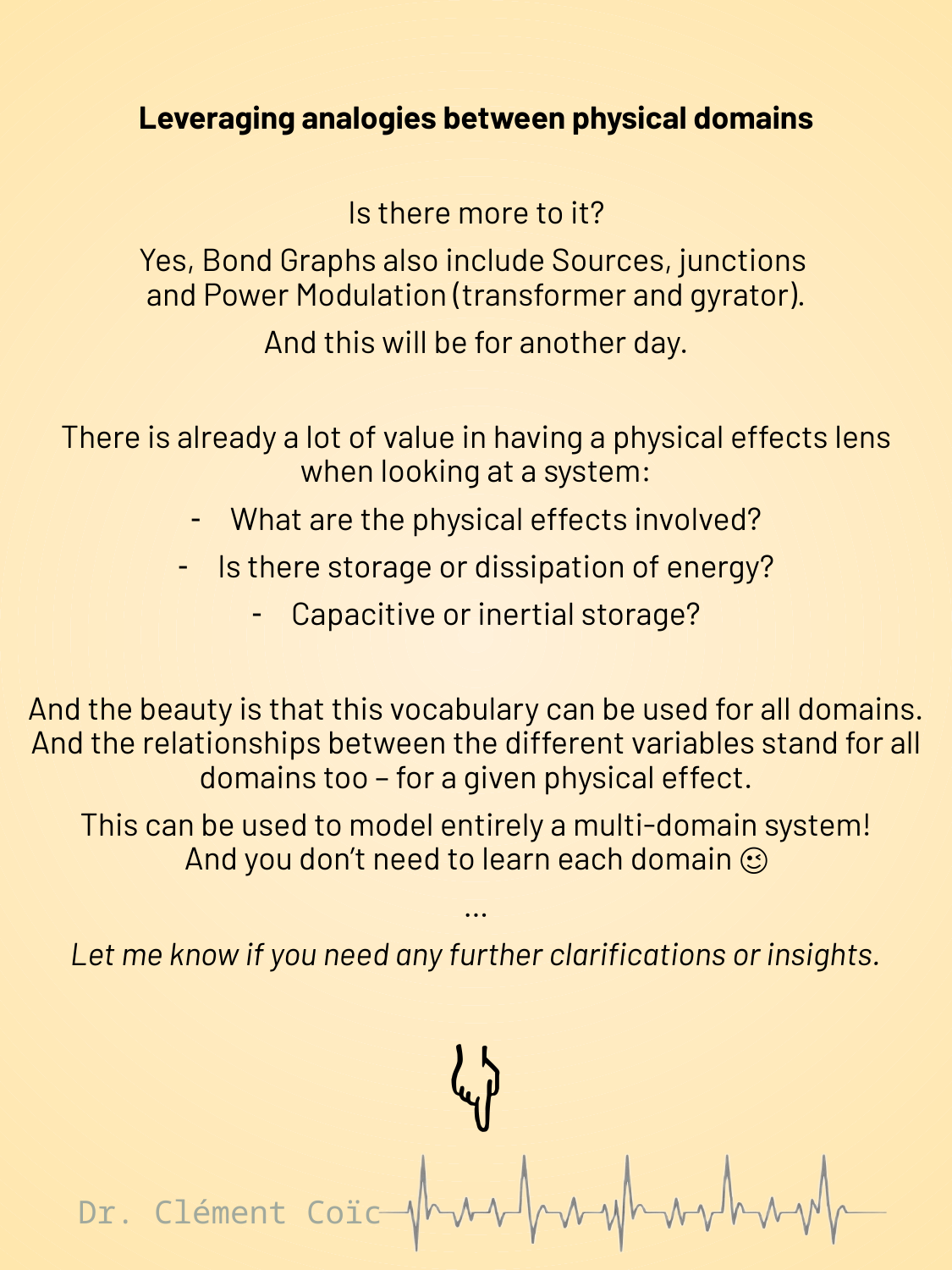

Leveraging analogies between physical domains

Is there more to it?
Yes, Bond Graphs also include Sources, junctions
and Power Modulation (transformer and gyrator).
And this will be for another day.

There is already a lot of value in having a physical effects lens
when looking at a system:
What are the physical effects involved?
Is there storage or dissipation of energy?
Capacitive or inertial storage?

And the beauty is that this vocabulary can be used for all domains. And the relationships between the different variables stand for all domains too – for a given physical effect.
This can be used to model entirely a multi-domain system!
And you don’t need to learn each domain 😉
…
Let me know if you need any further clarifications or insights.

👇